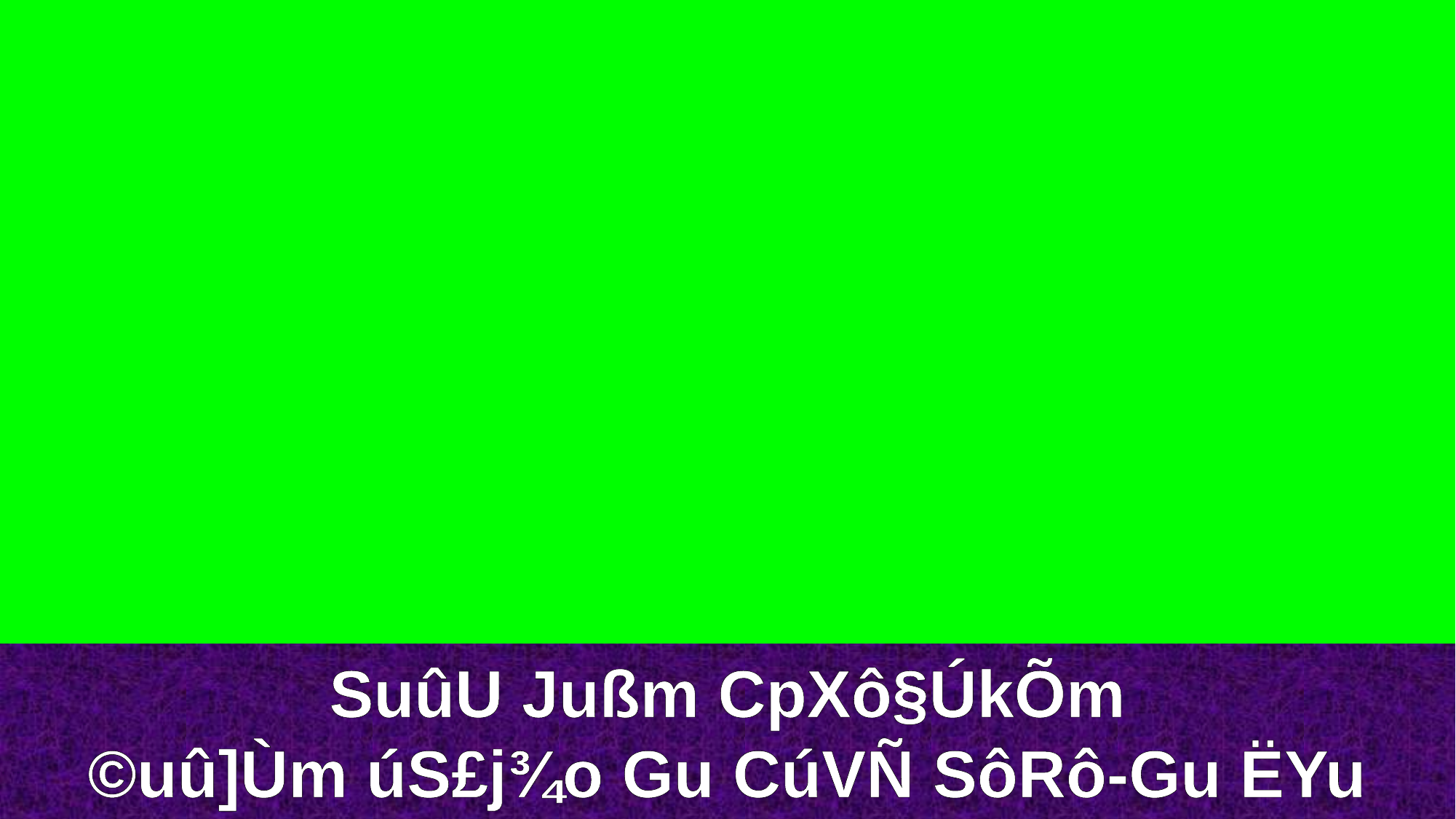

SuûU Jußm CpXô§ÚkÕm
©uû]Ùm úS£j¾o Gu CúVÑ SôRô-Gu ËYu